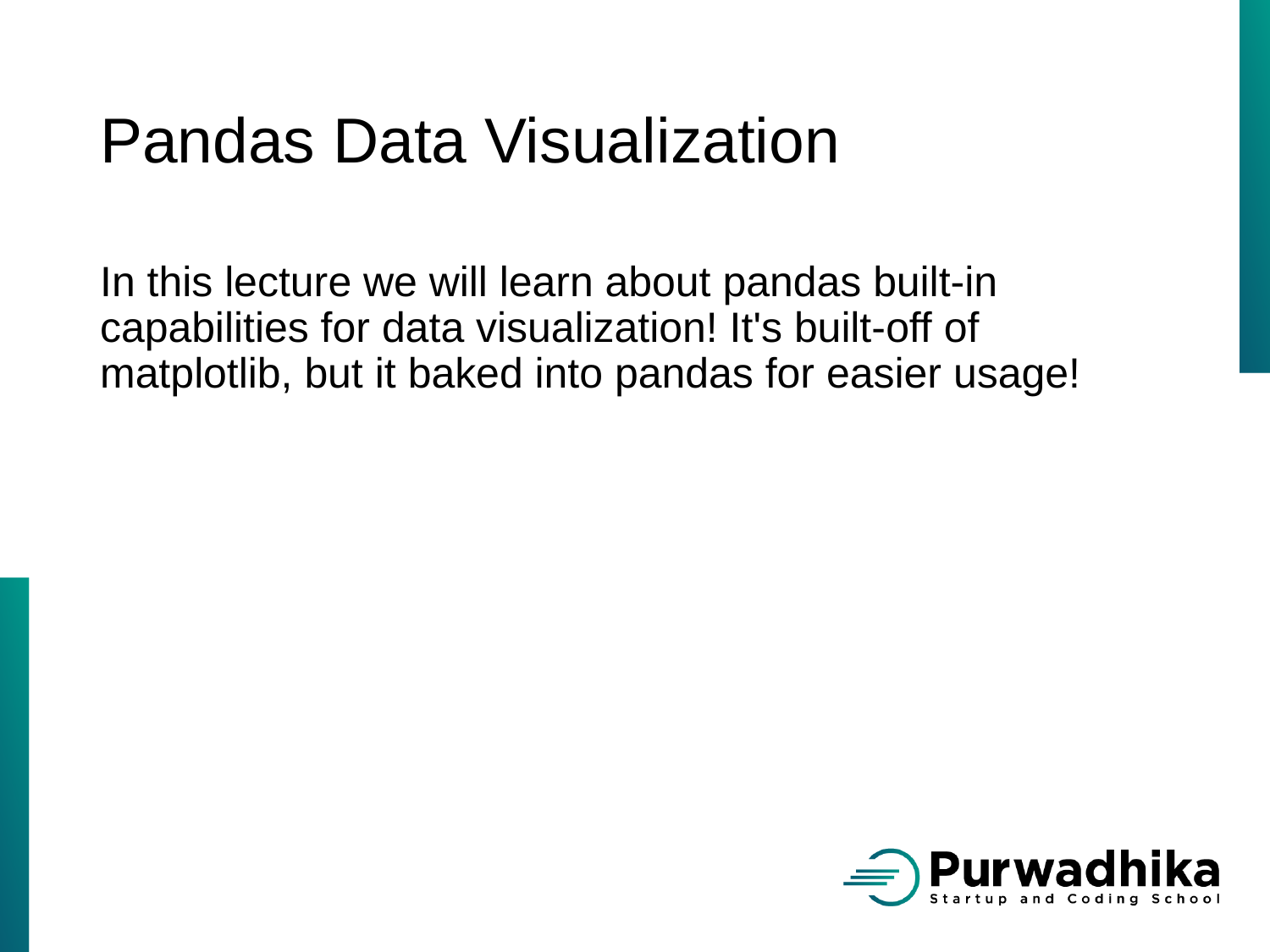

# Pandas Data Visualization
In this lecture we will learn about pandas built-in capabilities for data visualization! It's built-off of matplotlib, but it baked into pandas for easier usage!